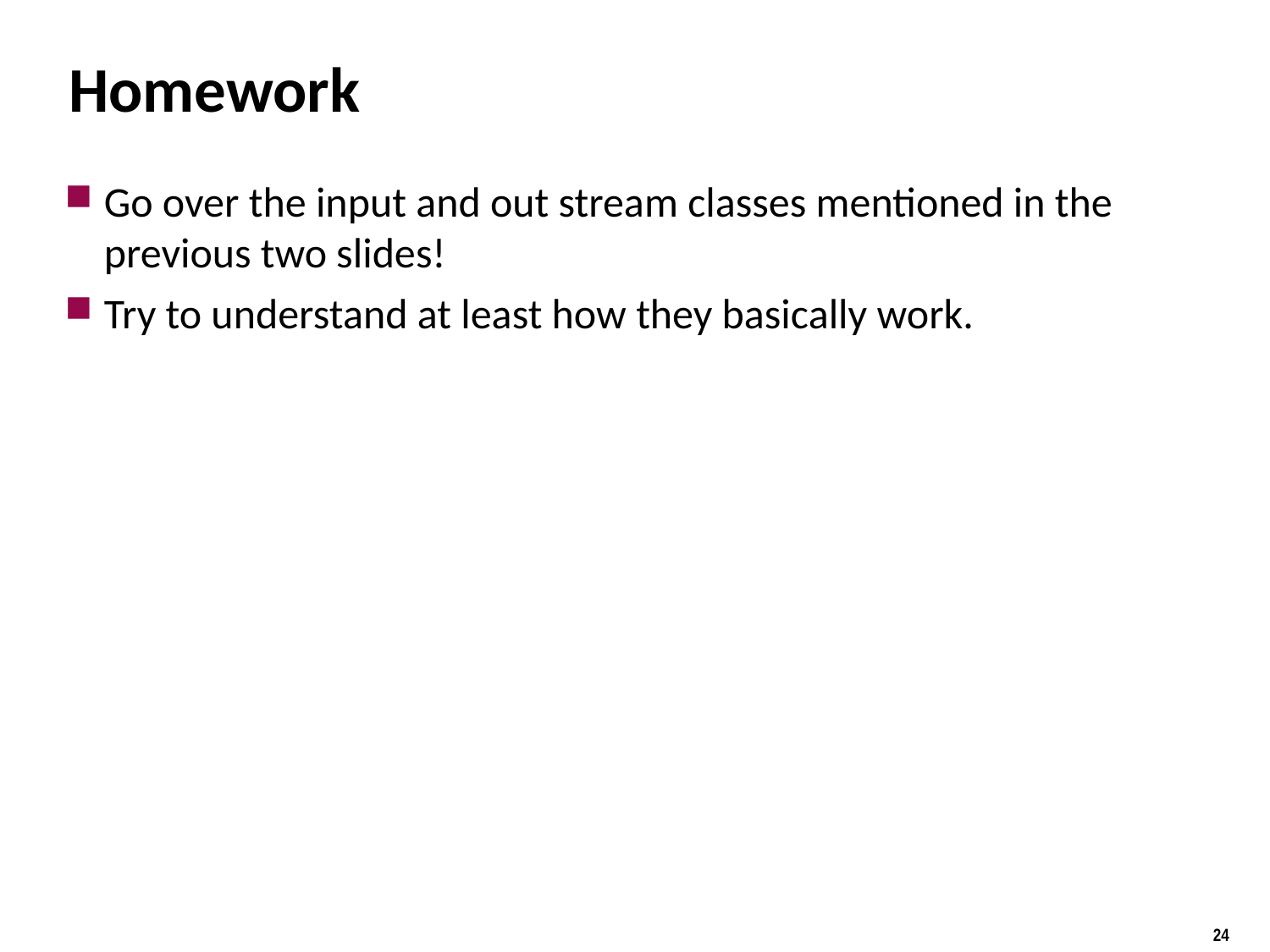

# Homework
Go over the input and out stream classes mentioned in the previous two slides!
Try to understand at least how they basically work.